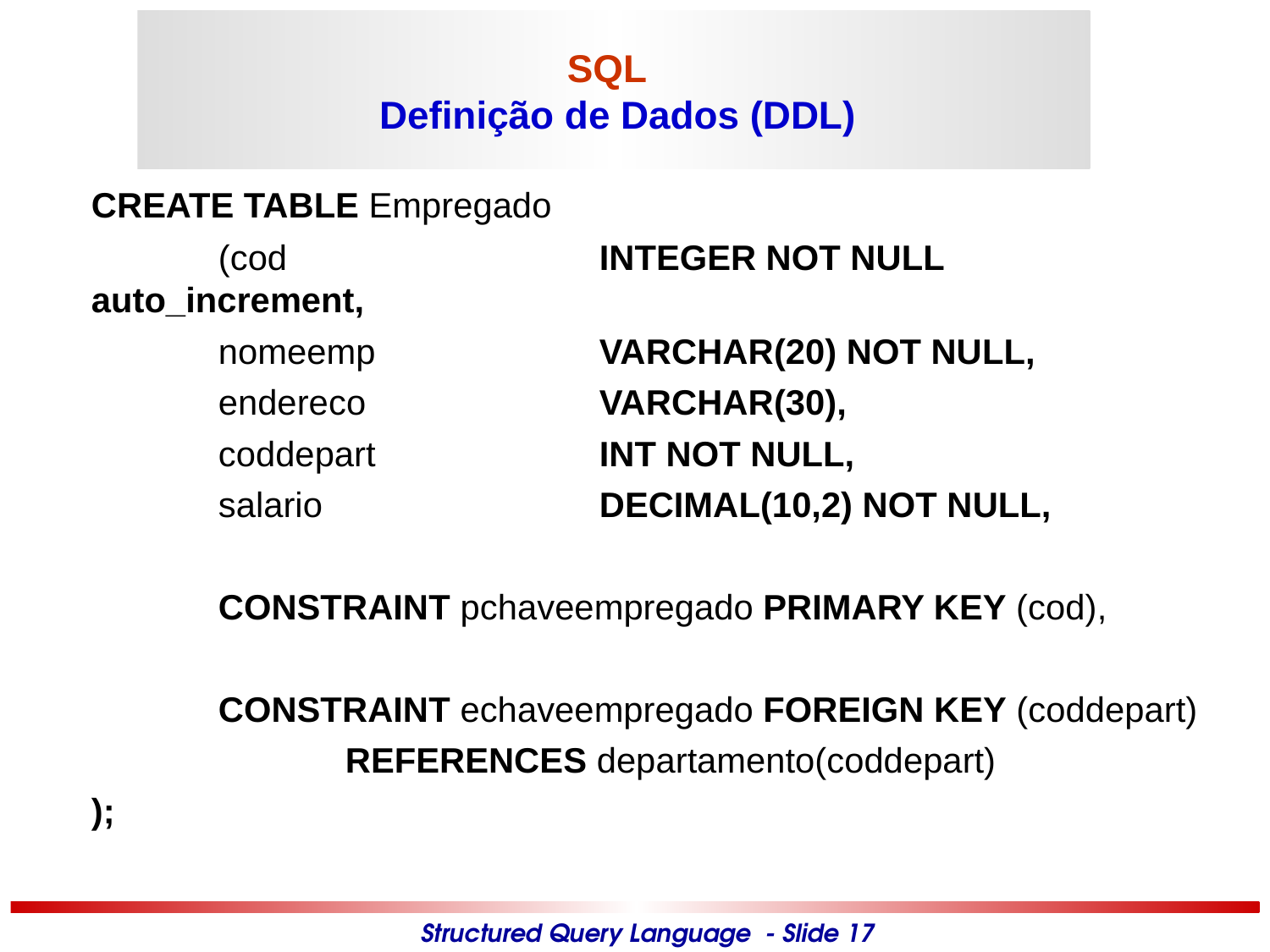

# SQL Definição de Dados (DDL)
	CREATE TABLE Empregado
		(cod			INTEGER NOT NULL auto_increment,
          	nomeemp 		VARCHAR(20) NOT NULL,
		endereco		VARCHAR(30),
		coddepart 		INT NOT NULL,
		salario			DECIMAL(10,2) NOT NULL,

		CONSTRAINT pchaveempregado PRIMARY KEY (cod),

		CONSTRAINT echaveempregado FOREIGN KEY (coddepart)
			REFERENCES departamento(coddepart)
	);